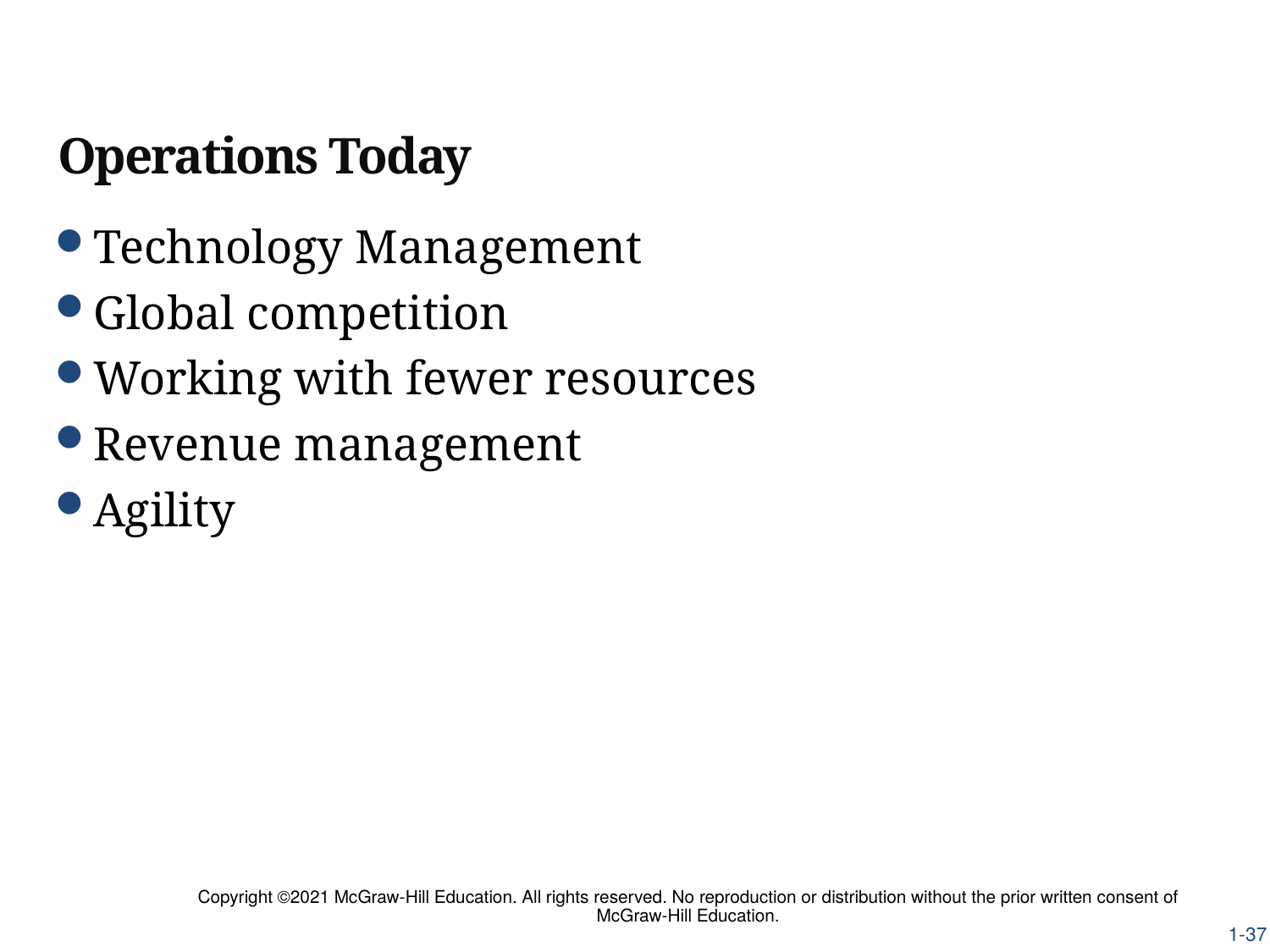

# Operations Today
Technology Management
Global competition
Working with fewer resources
Revenue management
Agility

Copyright ©2021 McGraw-Hill Education. All rights reserved. No reproduction or distribution without the prior written consent of McGraw-Hill Education.
1-37